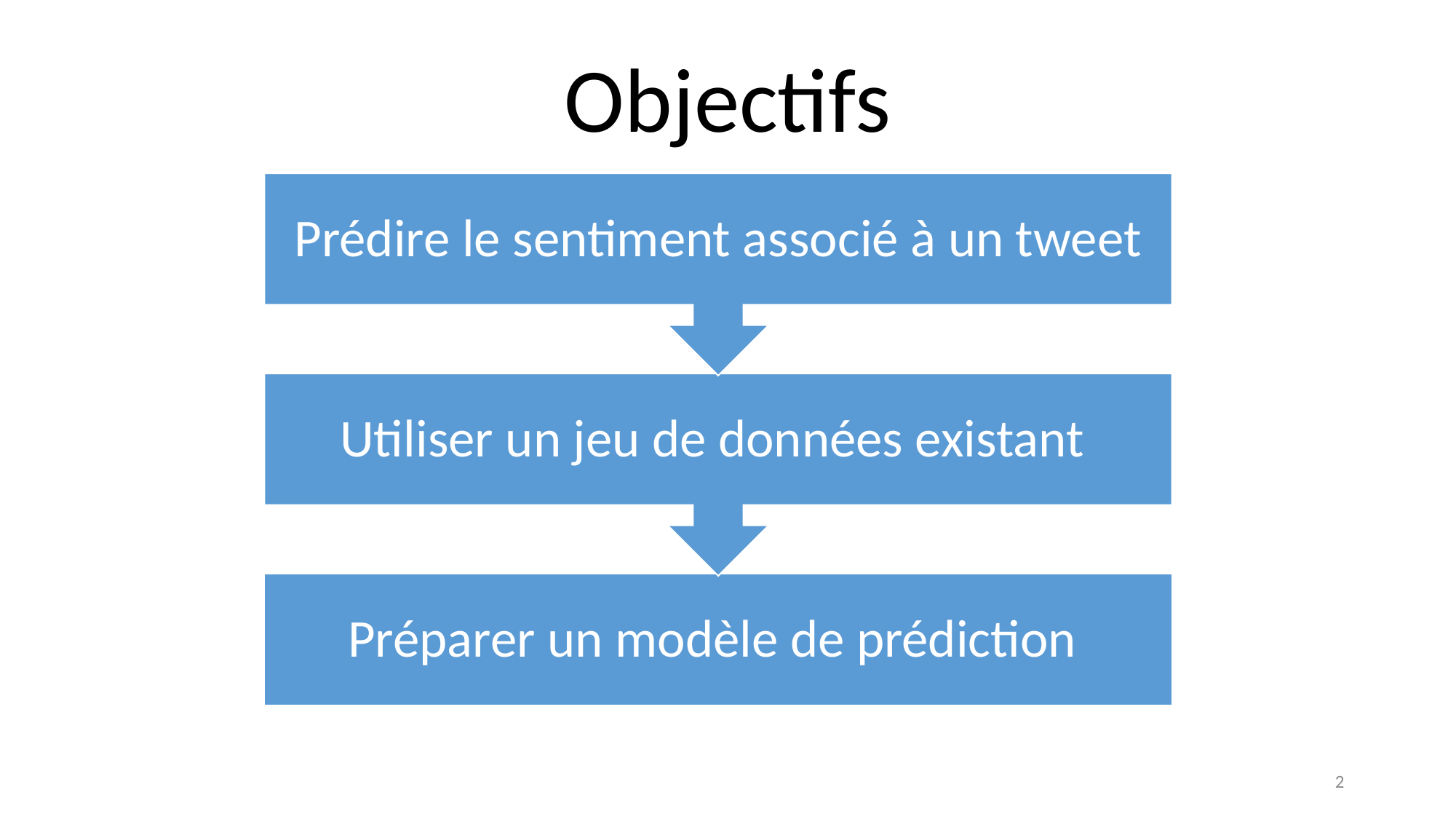

# Objectifs
Préparer un modèle de prédiction
Utiliser un jeu de données existant
Prédire le sentiment associé à un tweet
2